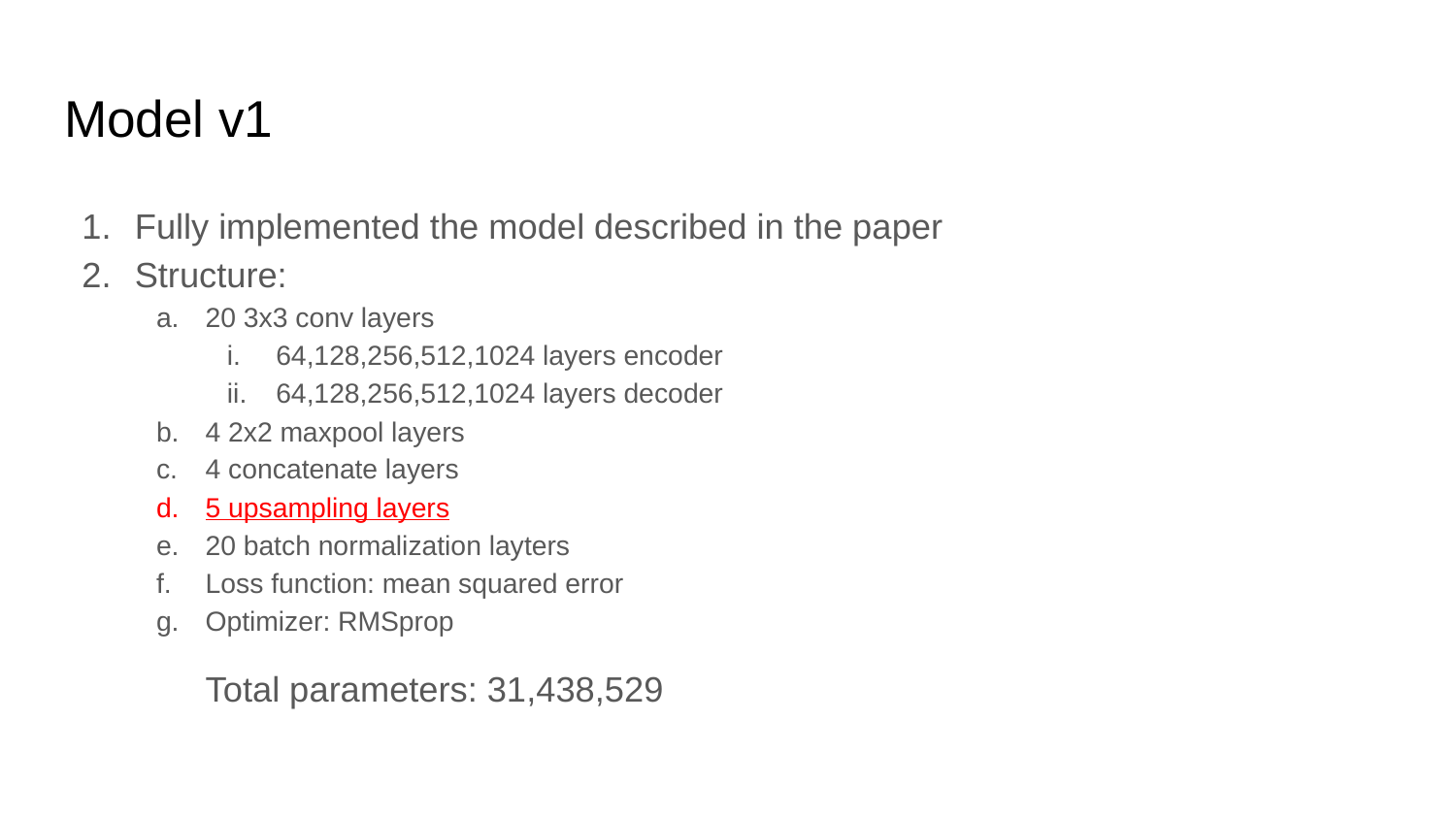

# Model v1
Fully implemented the model described in the paper
Structure:
20 3x3 conv layers
64,128,256,512,1024 layers encoder
64,128,256,512,1024 layers decoder
4 2x2 maxpool layers
4 concatenate layers
5 upsampling layers
20 batch normalization layters
Loss function: mean squared error
Optimizer: RMSprop
	Total parameters: 31,438,529